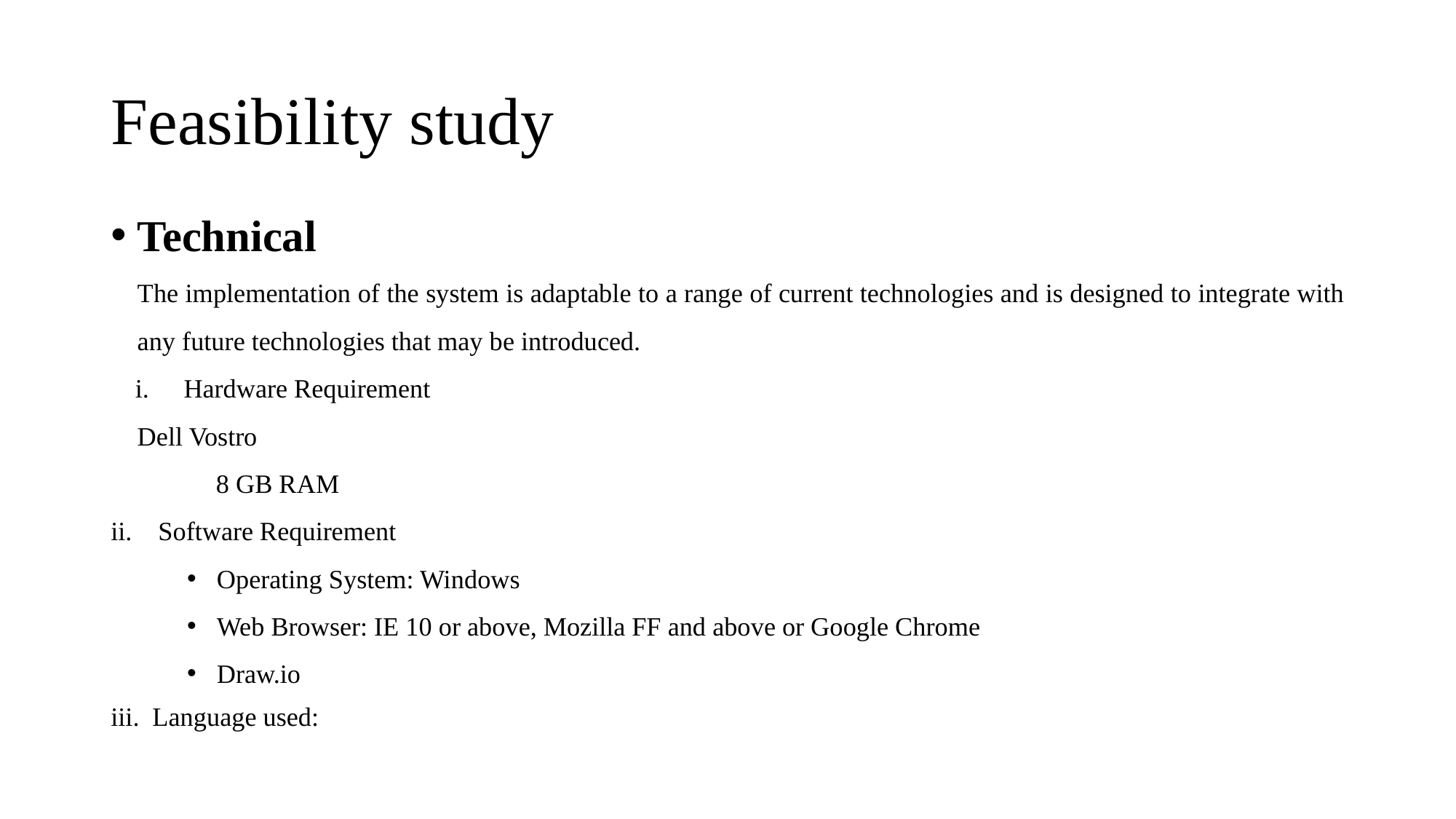

# Feasibility study
Technical
The implementation of the system is adaptable to a range of current technologies and is designed to integrate with any future technologies that may be introduced.
Hardware Requirement
	Dell Vostro
            8 GB RAM
ii.    Software Requirement
Operating System: Windows
Web Browser: IE 10 or above, Mozilla FF and above or Google Chrome
Draw.io
iii.  Language used: